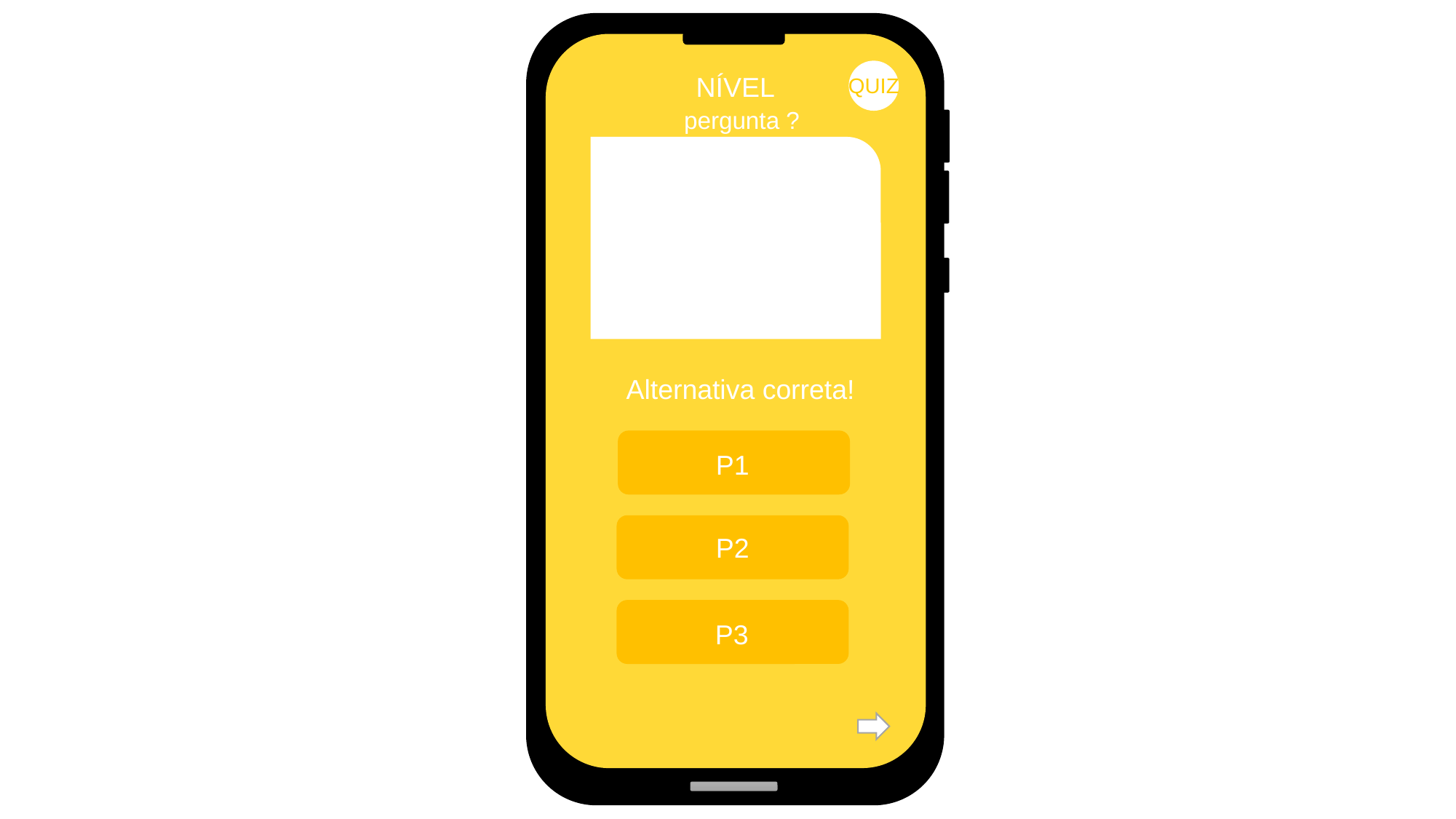

NÍVEL
QUIZ
pergunta ?

Alternativa correta!

P1

P2

P3